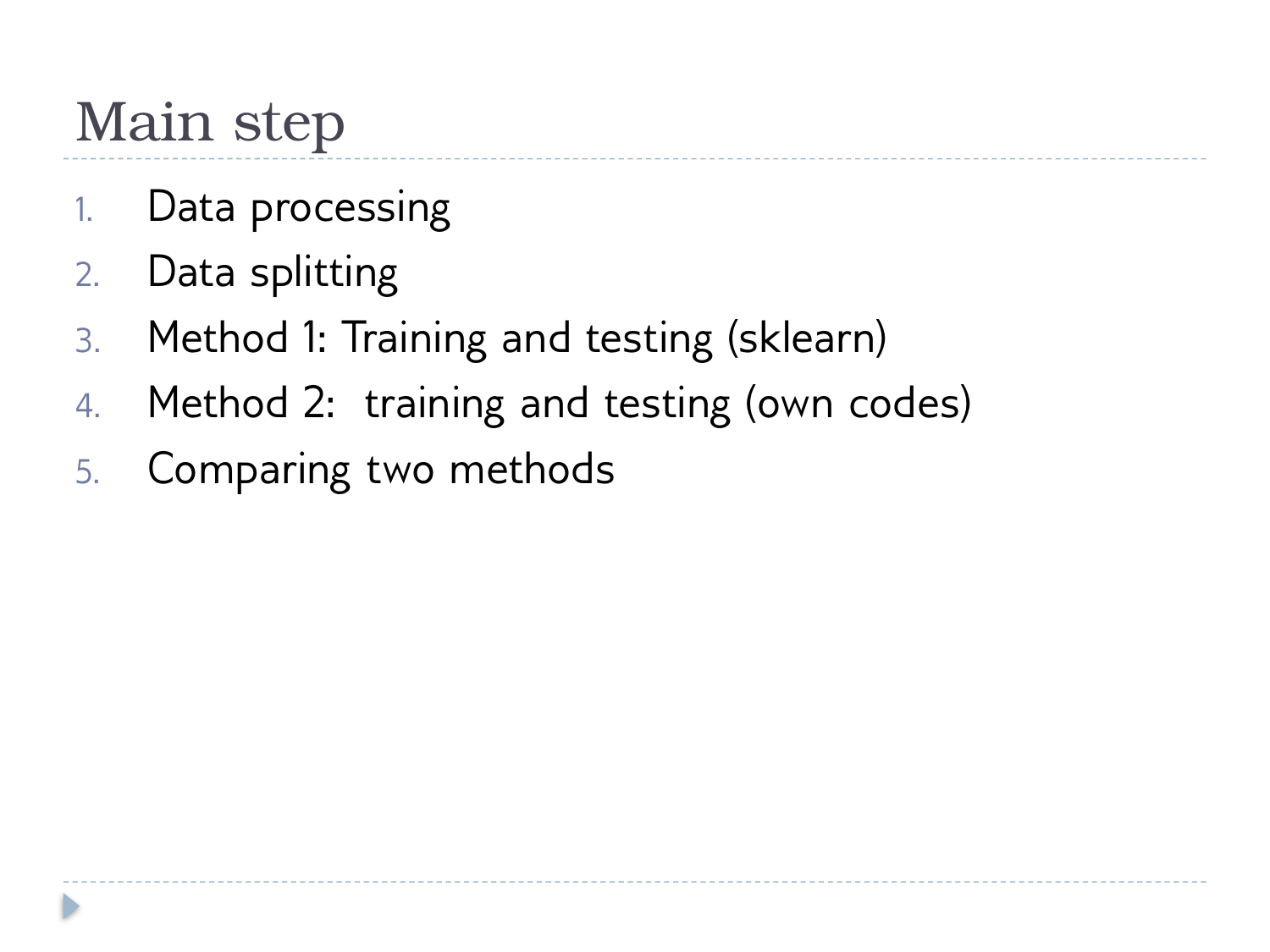

# Main step
Data processing
Data splitting
Method 1: Training and testing (sklearn)
Method 2:  training and testing (own codes)
Comparing two methods